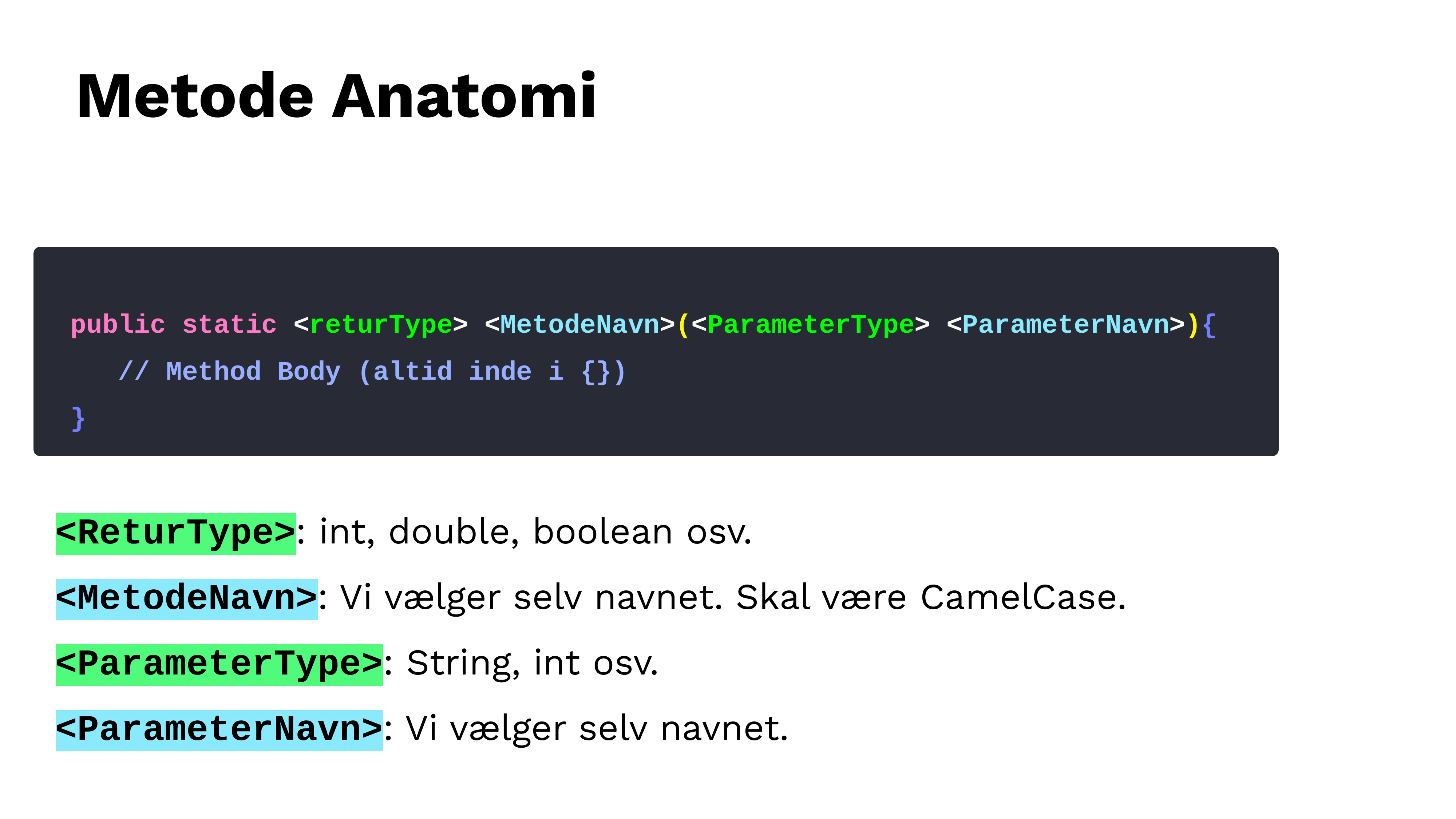

# Metode Anatomi

public static <returType> <MetodeNavn>(<ParameterType> <ParameterNavn>){
   // Method Body (altid inde i {})
}

<ReturType>: int, double, boolean osv.
<MetodeNavn>: Vi vælger selv navnet. Skal være CamelCase.
<ParameterType>: String, int osv.
<ParameterNavn>: Vi vælger selv navnet.